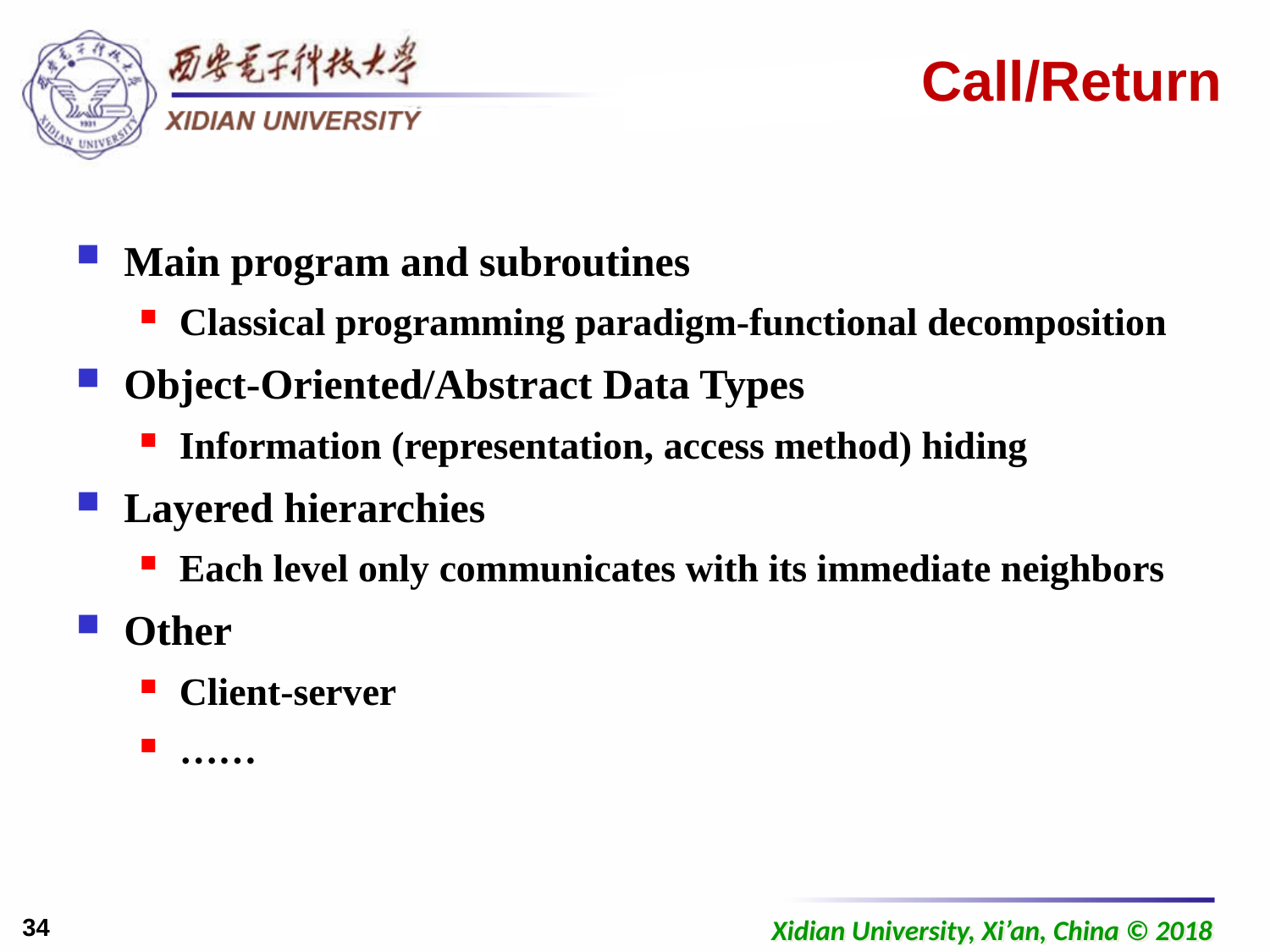

# Call/Return
Main program and subroutines
Classical programming paradigm-functional decomposition
Object-Oriented/Abstract Data Types
Information (representation, access method) hiding
Layered hierarchies
Each level only communicates with its immediate neighbors
Other
Client-server
……